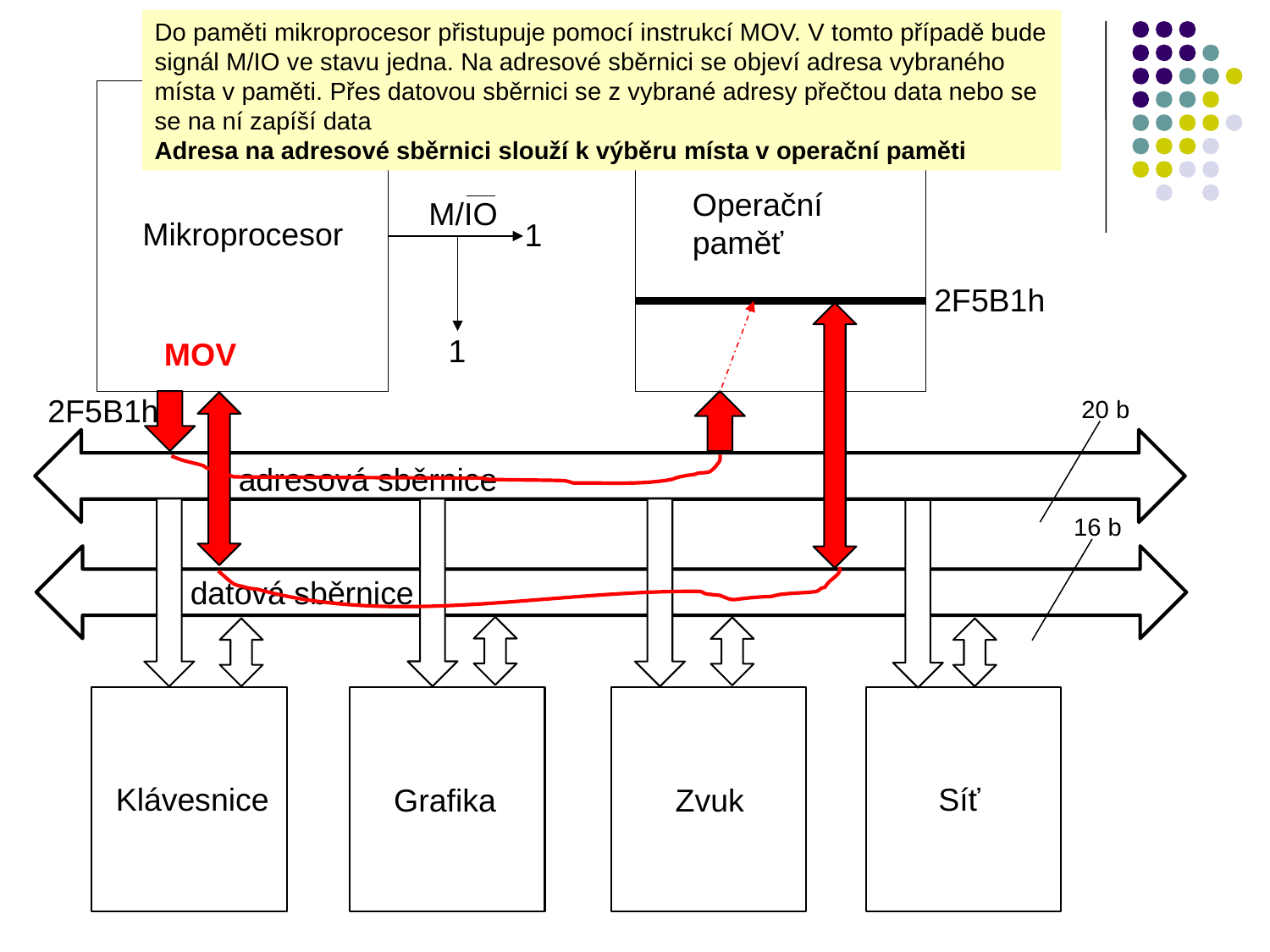

Do paměti mikroprocesor přistupuje pomocí instrukcí MOV. V tomto případě bude signál M/IO ve stavu jedna. Na adresové sběrnici se objeví adresa vybraného místa v paměti. Přes datovou sběrnici se z vybrané adresy přečtou data nebo se se na ní zapíší data
Adresa na adresové sběrnici slouží k výběru místa v operační paměti

Operační paměť
M/IO
Mikroprocesor
1
2F5B1h

1
MOV
2F5B1h
20 b

adresová sběrnice

16 b

datová sběrnice

Klávesnice
Síť
Grafika
Zvuk